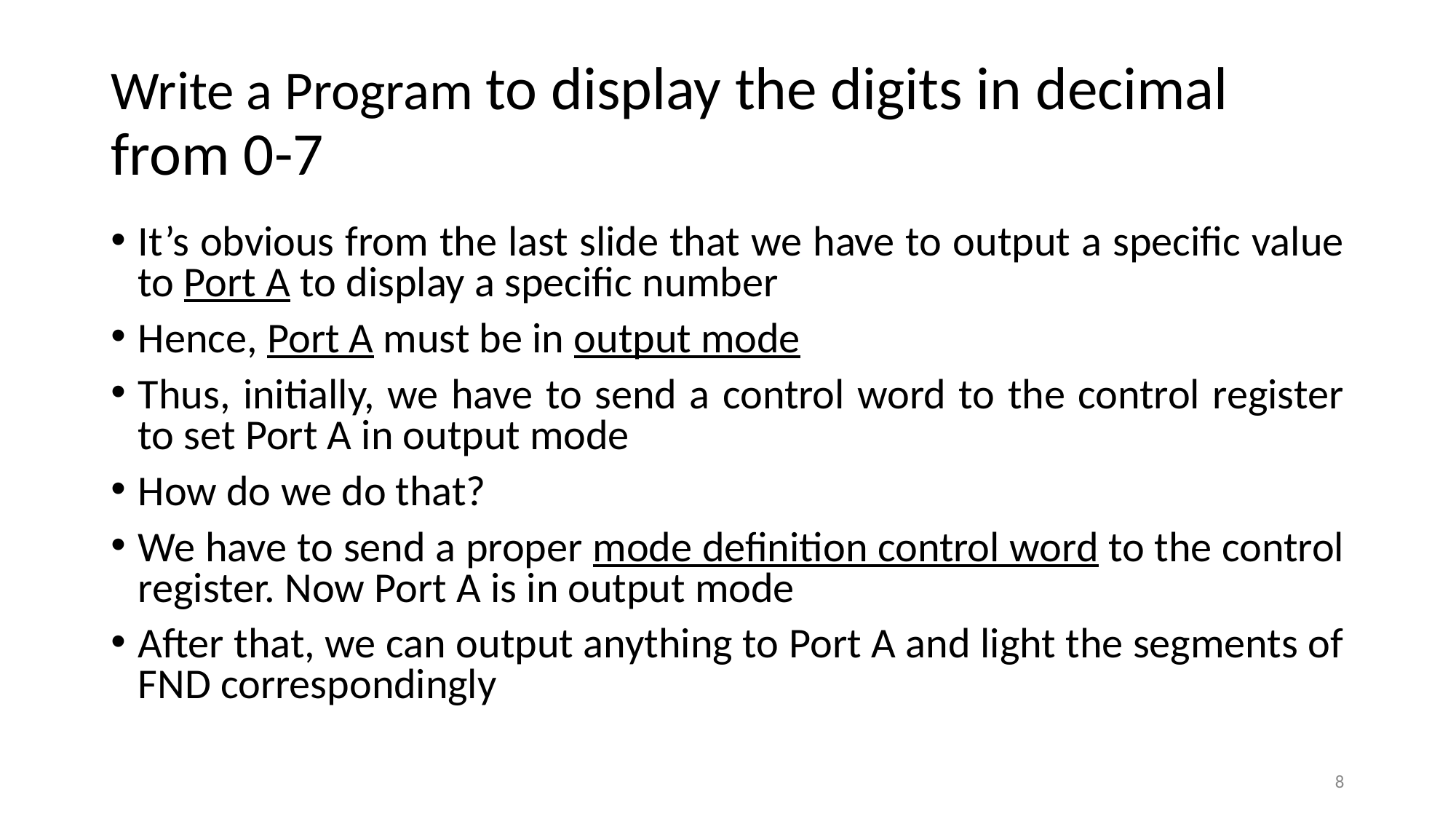

# Write a Program to display the digits in decimal from 0-7
It’s obvious from the last slide that we have to output a specific value to Port A to display a specific number
Hence, Port A must be in output mode
Thus, initially, we have to send a control word to the control register to set Port A in output mode
How do we do that?
We have to send a proper mode definition control word to the control register. Now Port A is in output mode
After that, we can output anything to Port A and light the segments of FND correspondingly
8